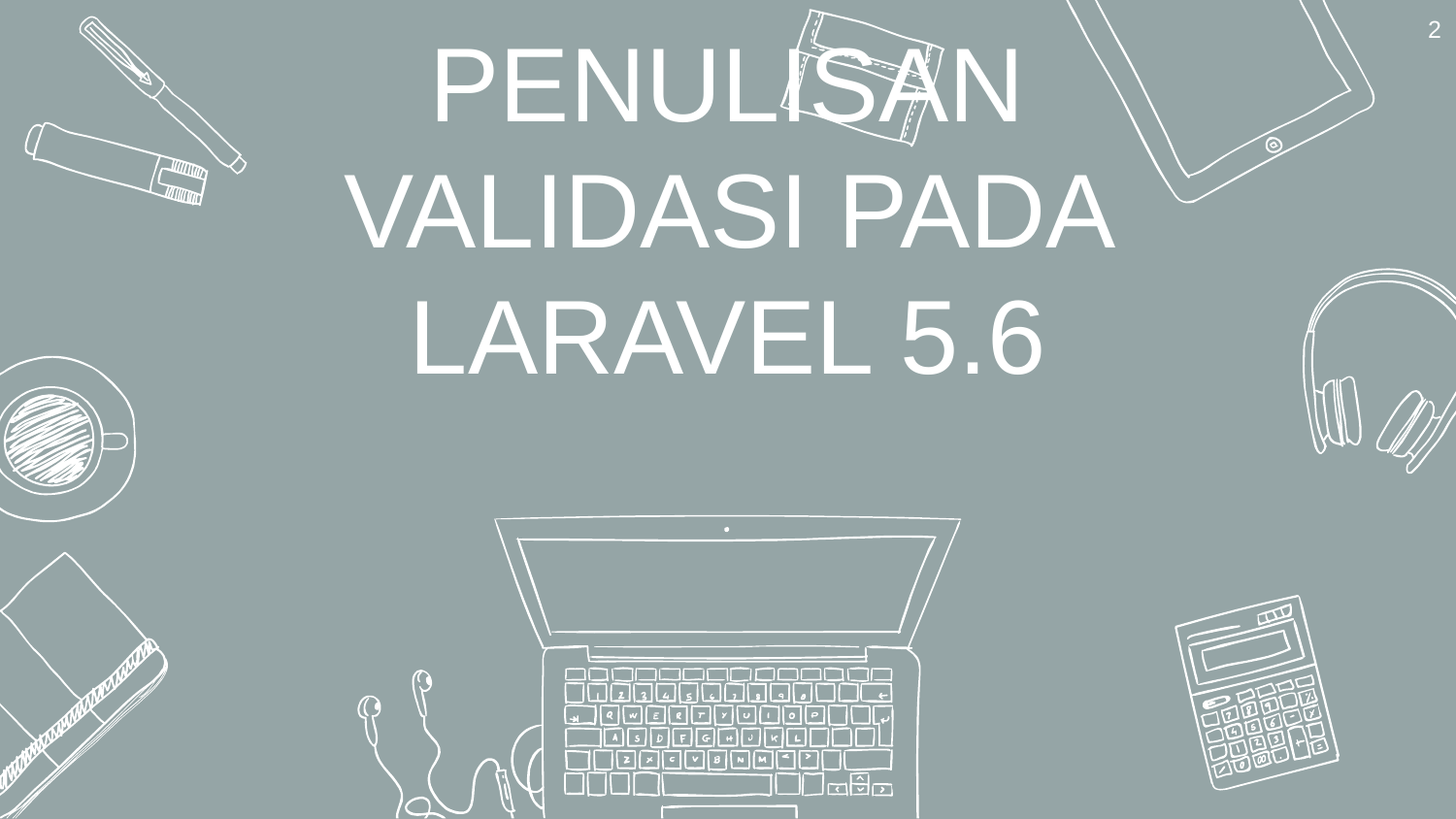

2
# 1. CARA PENULISAN VALIDASI PADA LARAVEL 5.6